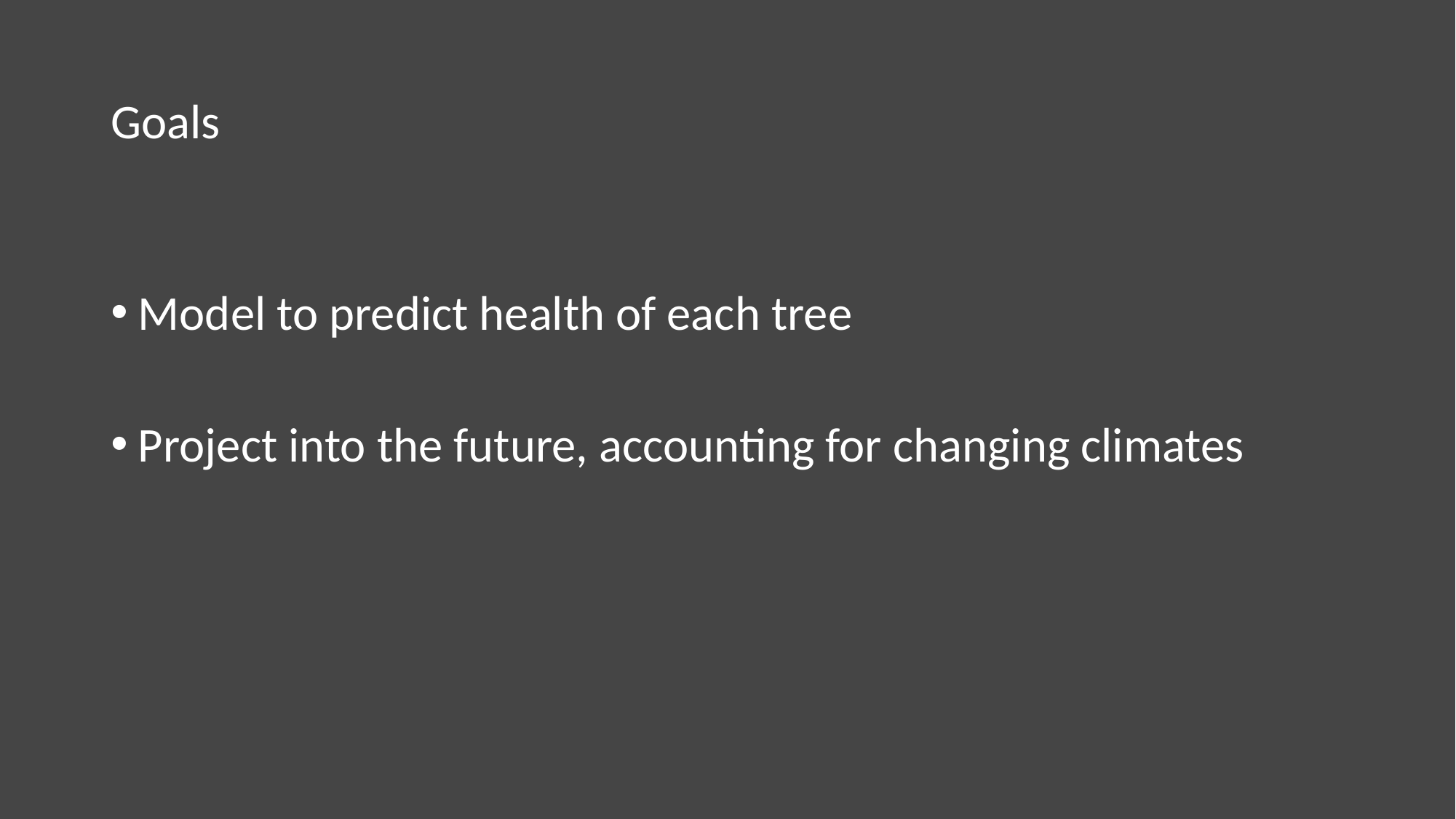

# Goals
Model to predict health of each tree
Project into the future, accounting for changing climates